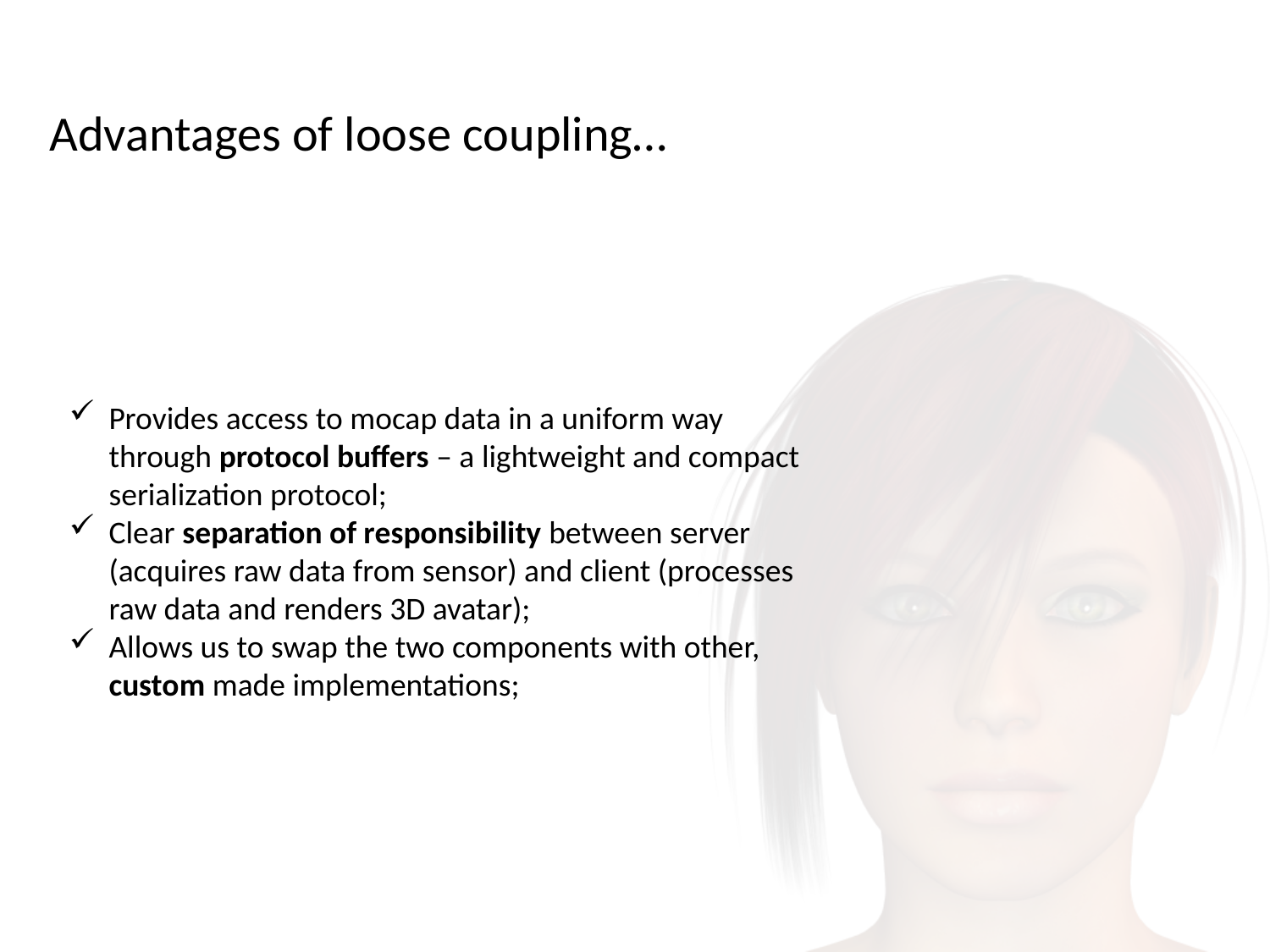

Advantages of loose coupling…
Provides access to mocap data in a uniform way through protocol buffers – a lightweight and compact serialization protocol;
Clear separation of responsibility between server (acquires raw data from sensor) and client (processes raw data and renders 3D avatar);
Allows us to swap the two components with other, custom made implementations;